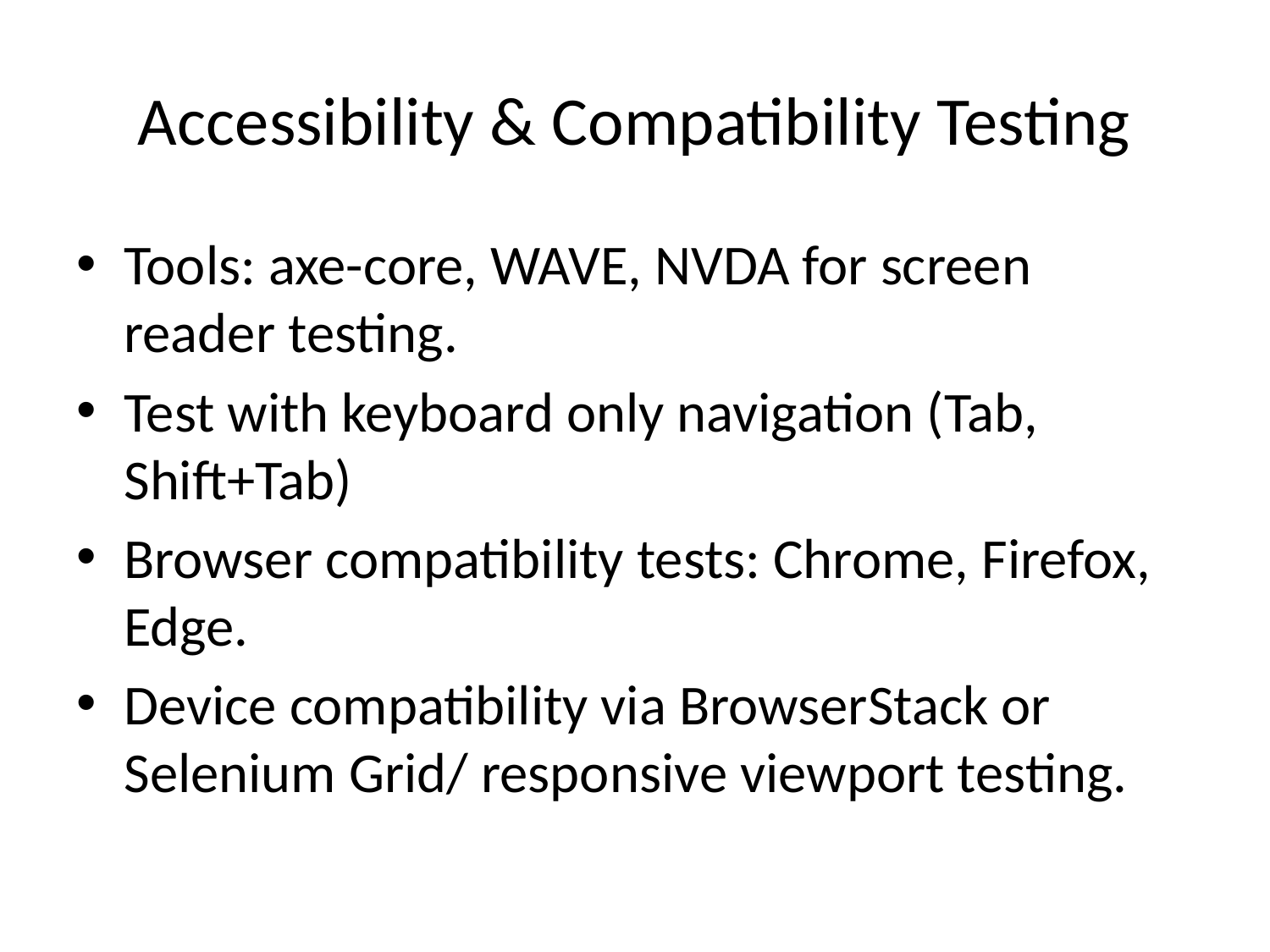

# Accessibility & Compatibility Testing
Tools: axe-core, WAVE, NVDA for screen reader testing.
Test with keyboard only navigation (Tab, Shift+Tab)
Browser compatibility tests: Chrome, Firefox, Edge.
Device compatibility via BrowserStack or Selenium Grid/ responsive viewport testing.